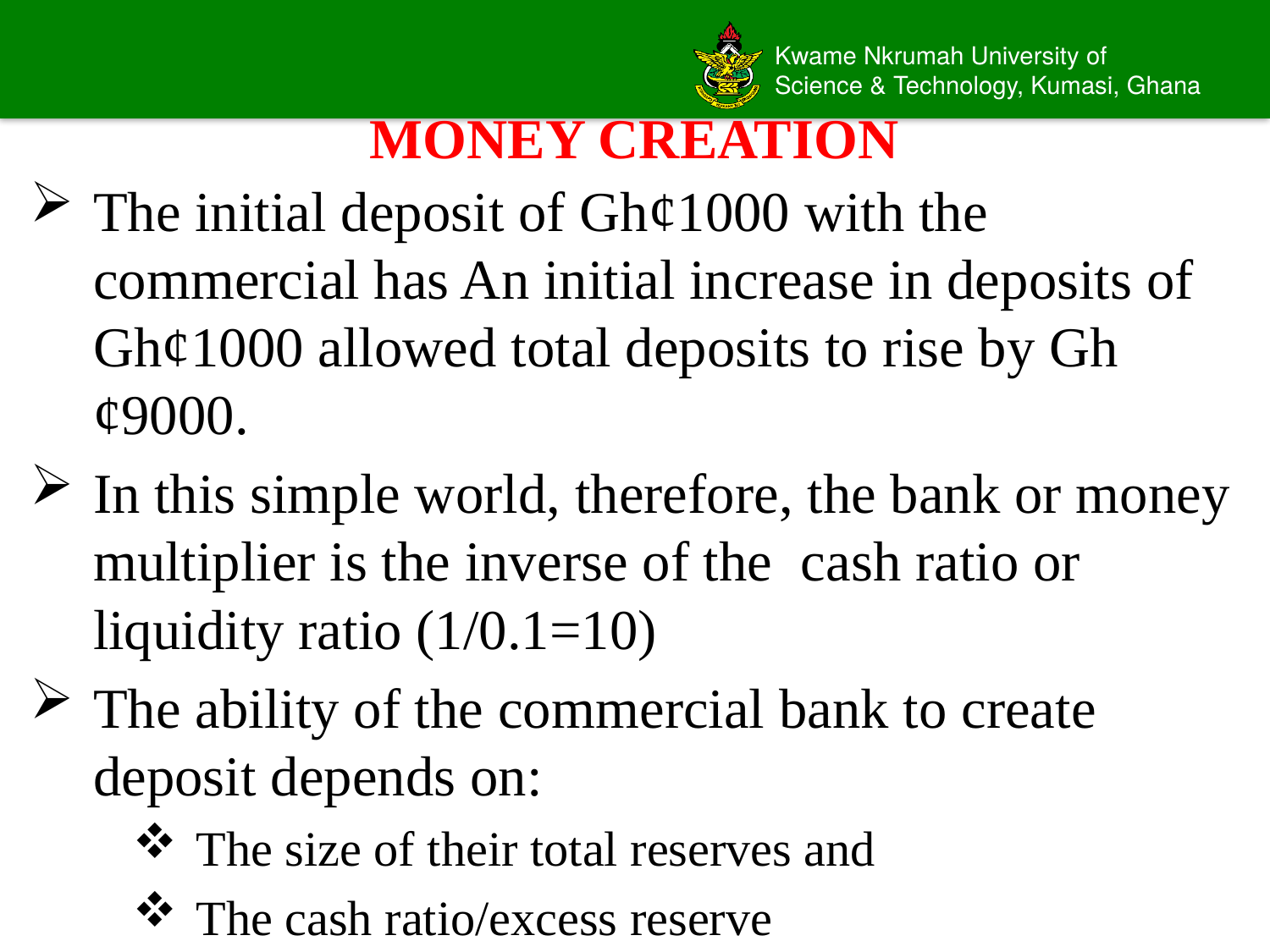

# MONEY CREATION
The initial deposit of Gh¢1000 with the commercial has An initial increase in deposits of Gh¢1000 allowed total deposits to rise by Gh¢9000.
In this simple world, therefore, the bank or money multiplier is the inverse of the  cash ratio or liquidity ratio (1/0.1=10)
The ability of the commercial bank to create deposit depends on:
The size of their total reserves and
The cash ratio/excess reserve